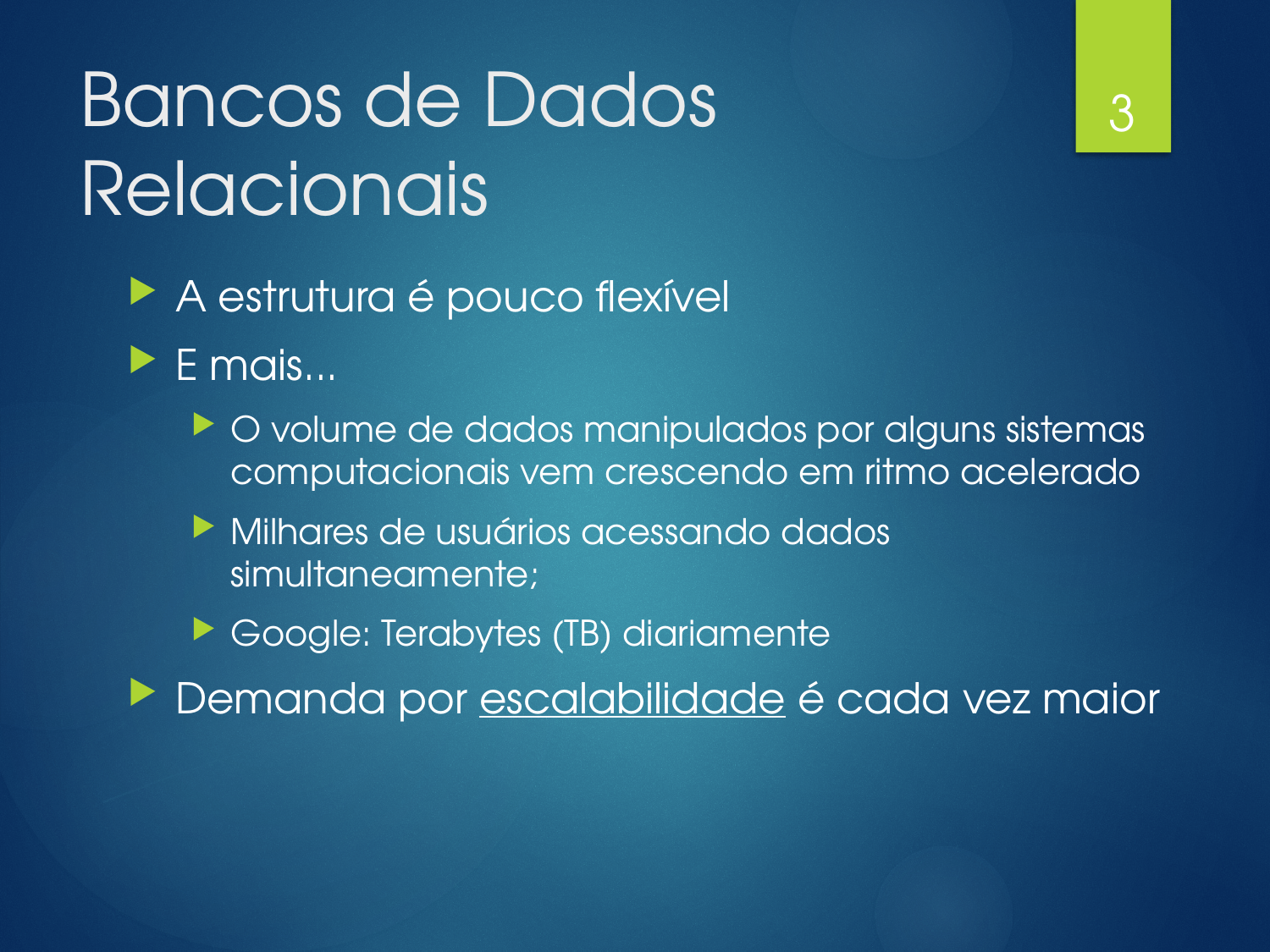

3
# Bancos de Dados Relacionais
A estrutura é pouco flexível
E mais...
O volume de dados manipulados por alguns sistemas computacionais vem crescendo em ritmo acelerado
Milhares de usuários acessando dados simultaneamente;
Google: Terabytes (TB) diariamente
Demanda por escalabilidade é cada vez maior